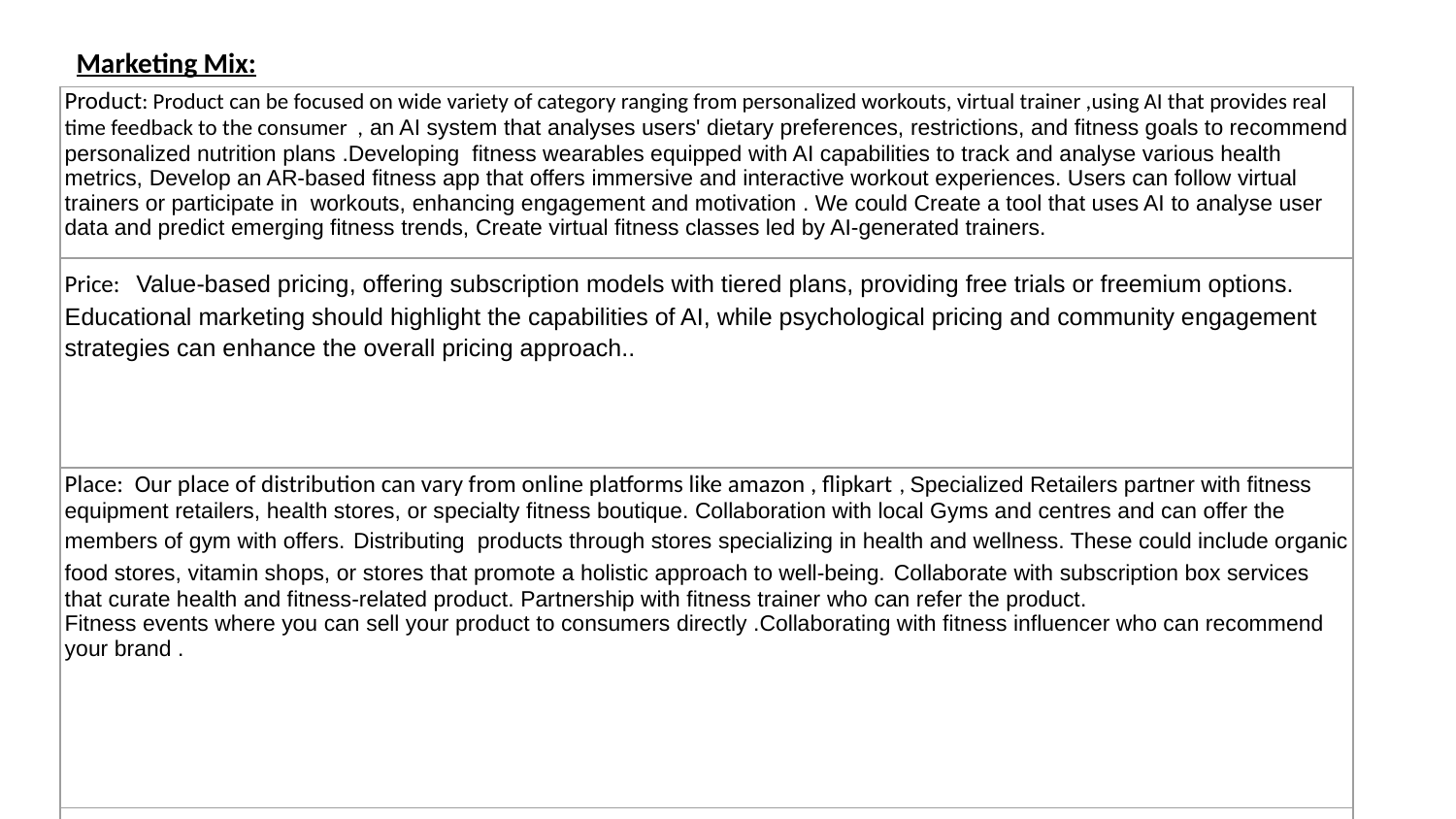

Marketing Mix:
| Product: Product can be focused on wide variety of category ranging from personalized workouts, virtual trainer ,using AI that provides real time feedback to the consumer , an AI system that analyses users' dietary preferences, restrictions, and fitness goals to recommend personalized nutrition plans .Developing fitness wearables equipped with AI capabilities to track and analyse various health metrics, Develop an AR-based fitness app that offers immersive and interactive workout experiences. Users can follow virtual trainers or participate in workouts, enhancing engagement and motivation . We could Create a tool that uses AI to analyse user data and predict emerging fitness trends, Create virtual fitness classes led by AI-generated trainers. |
| --- |
| Price: Value-based pricing, offering subscription models with tiered plans, providing free trials or freemium options. Educational marketing should highlight the capabilities of AI, while psychological pricing and community engagement strategies can enhance the overall pricing approach.. |
| Place:  Our place of distribution can vary from online platforms like amazon , flipkart , Specialized Retailers partner with fitness equipment retailers, health stores, or specialty fitness boutique. Collaboration with local Gyms and centres and can offer the members of gym with offers. Distributing products through stores specializing in health and wellness. These could include organic food stores, vitamin shops, or stores that promote a holistic approach to well-being. Collaborate with subscription box services that curate health and fitness-related product. Partnership with fitness trainer who can refer the product. Fitness events where you can sell your product to consumers directly .Collaborating with fitness influencer who can recommend your brand . |
|  |